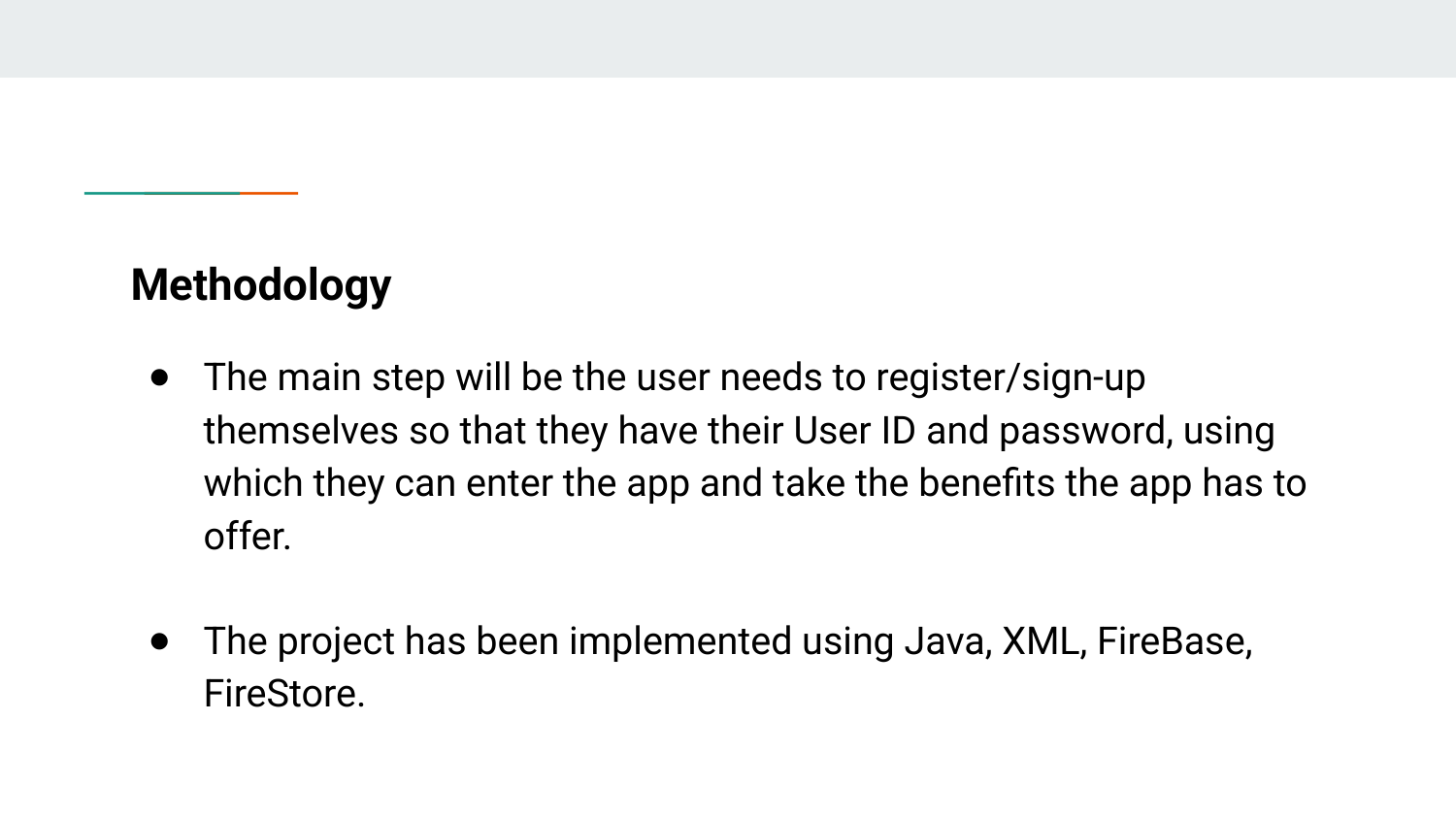

# Methodology

The main step will be the user needs to register/sign-up themselves so that they have their User ID and password, using which they can enter the app and take the benefits the app has to offer.

The project has been implemented using Java, XML, FireBase, FireStore.